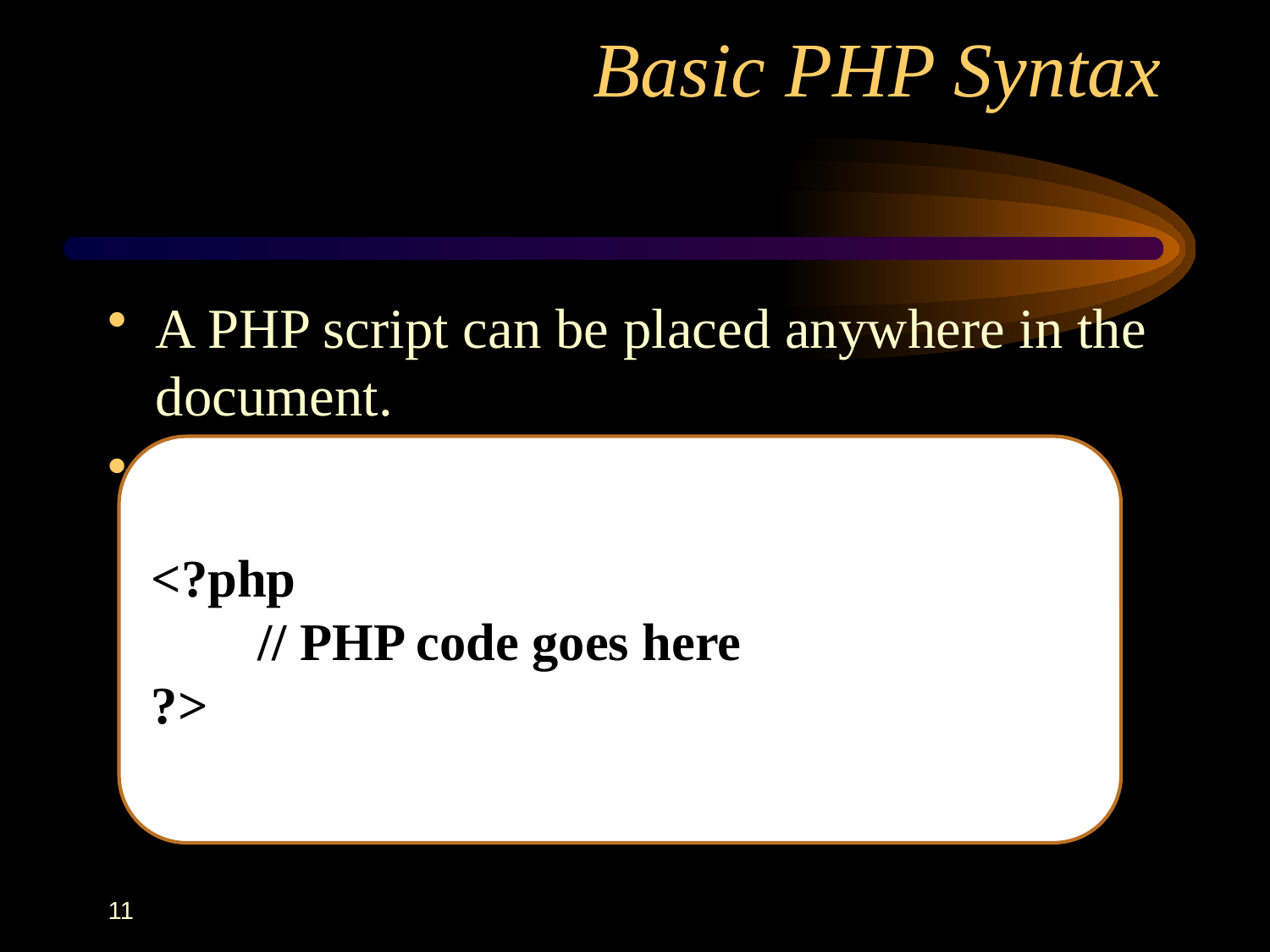

# Basic PHP Syntax
A PHP script can be placed anywhere in the document.
A PHP script starts with <?php and ends with ?>

<?php
        // PHP code goes here
?>
11